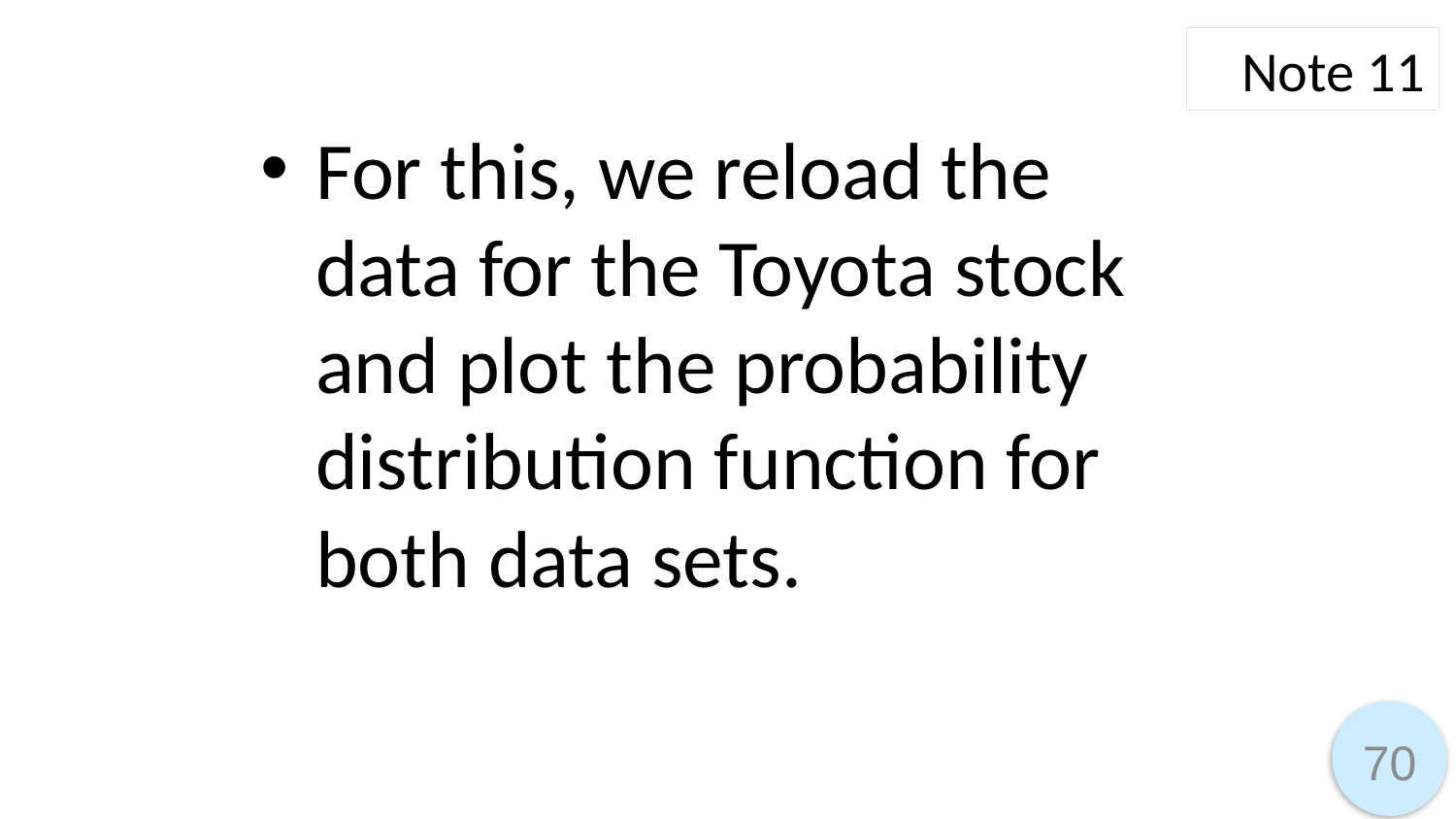

Note 11
For this, we reload the data for the Toyota stock and plot the probability distribution function for both data sets.
70